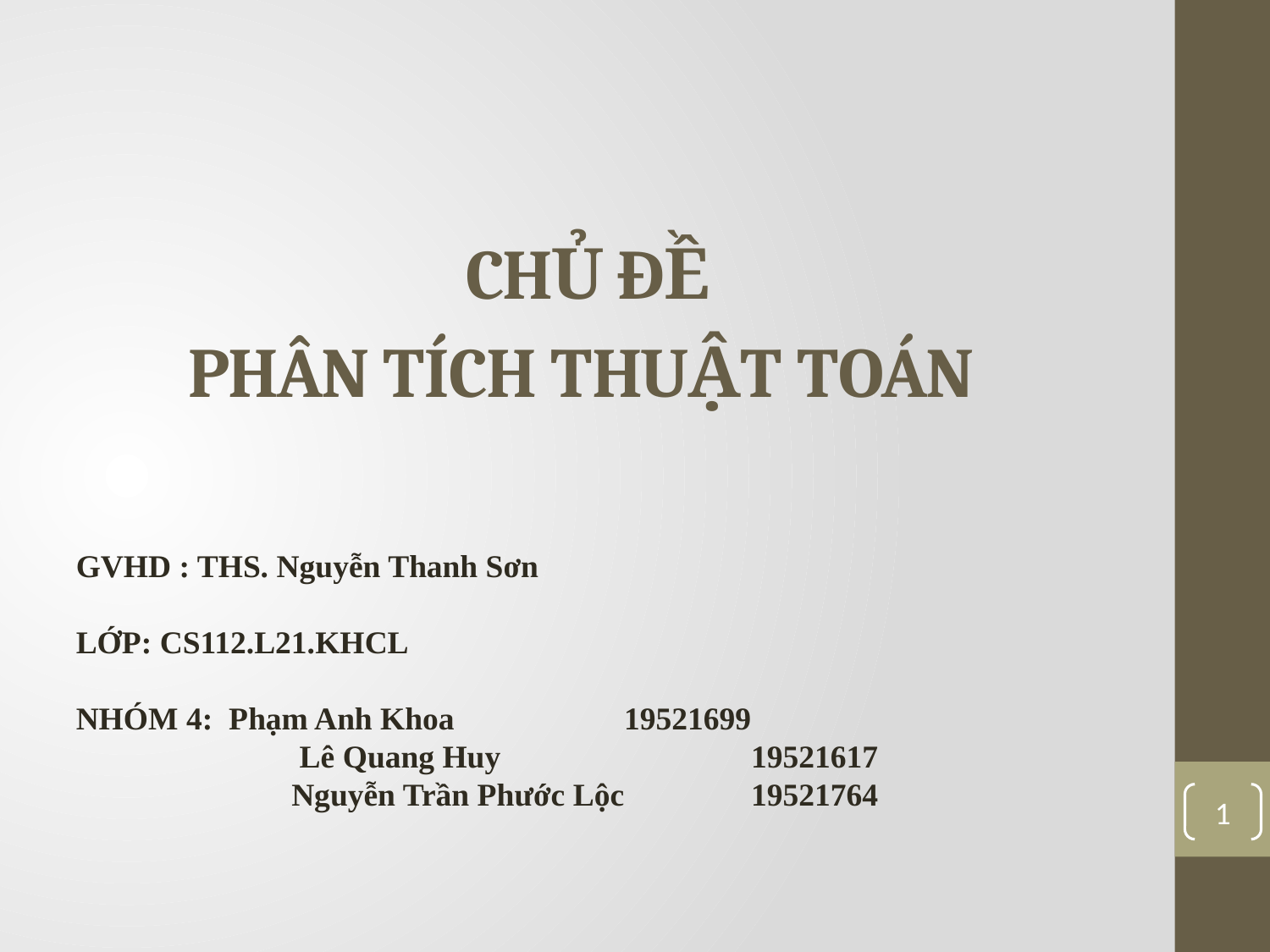

CHỦ ĐỀ
PHÂN TÍCH THUẬT TOÁN
GVHD : THS. Nguyễn Thanh Sơn

LỚP: CS112.L21.KHCL

NHÓM 4:  Phạm Anh Khoa		     19521699
	            Lê Quang Huy		     19521617
	           Nguyễn Trần Phước Lộc	     19521764
1